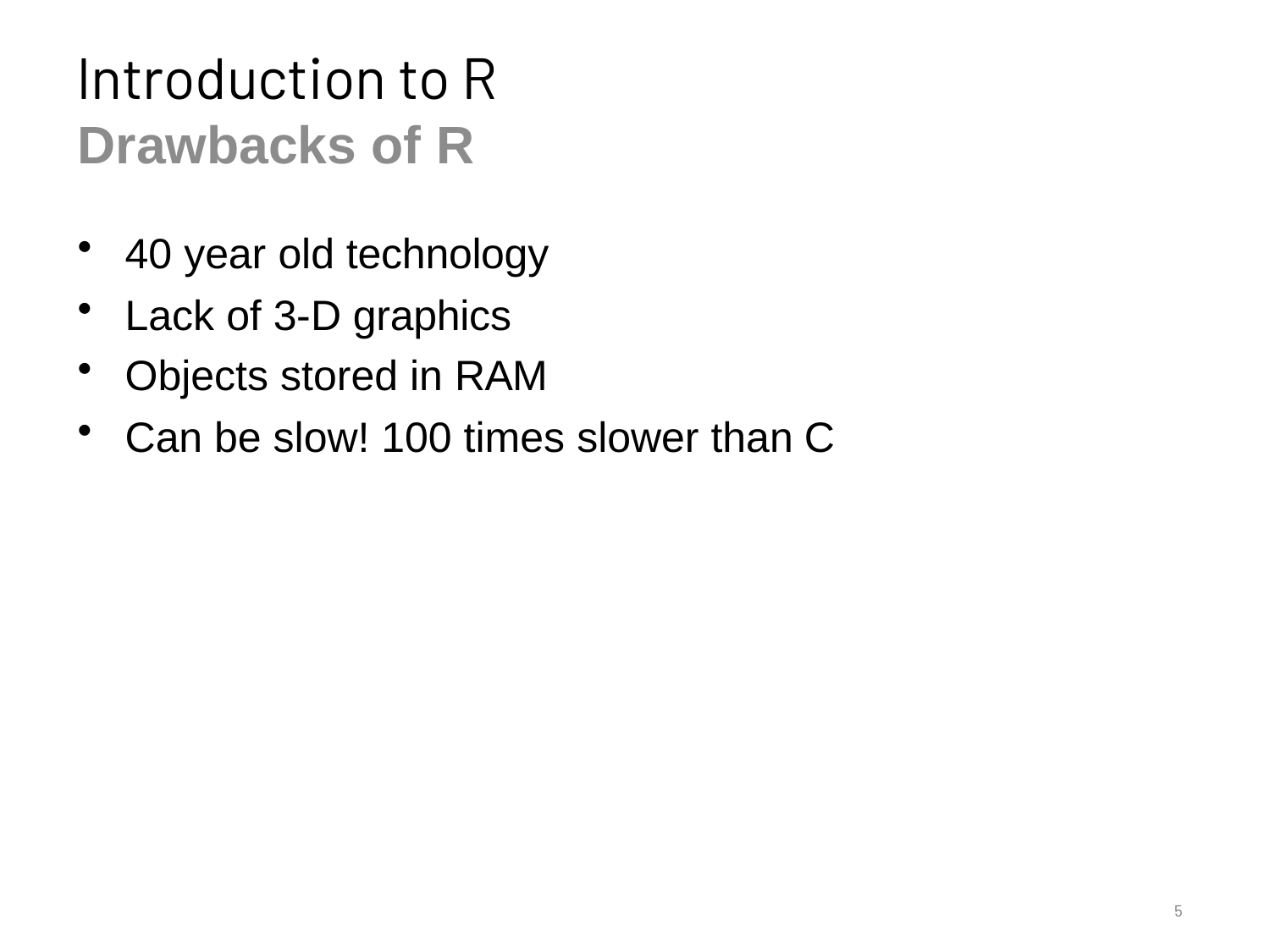

# Introduction to R
Drawbacks of R
40 year old technology
Lack of 3-D graphics
Objects stored in RAM
Can be slow! 100 times slower than C
5